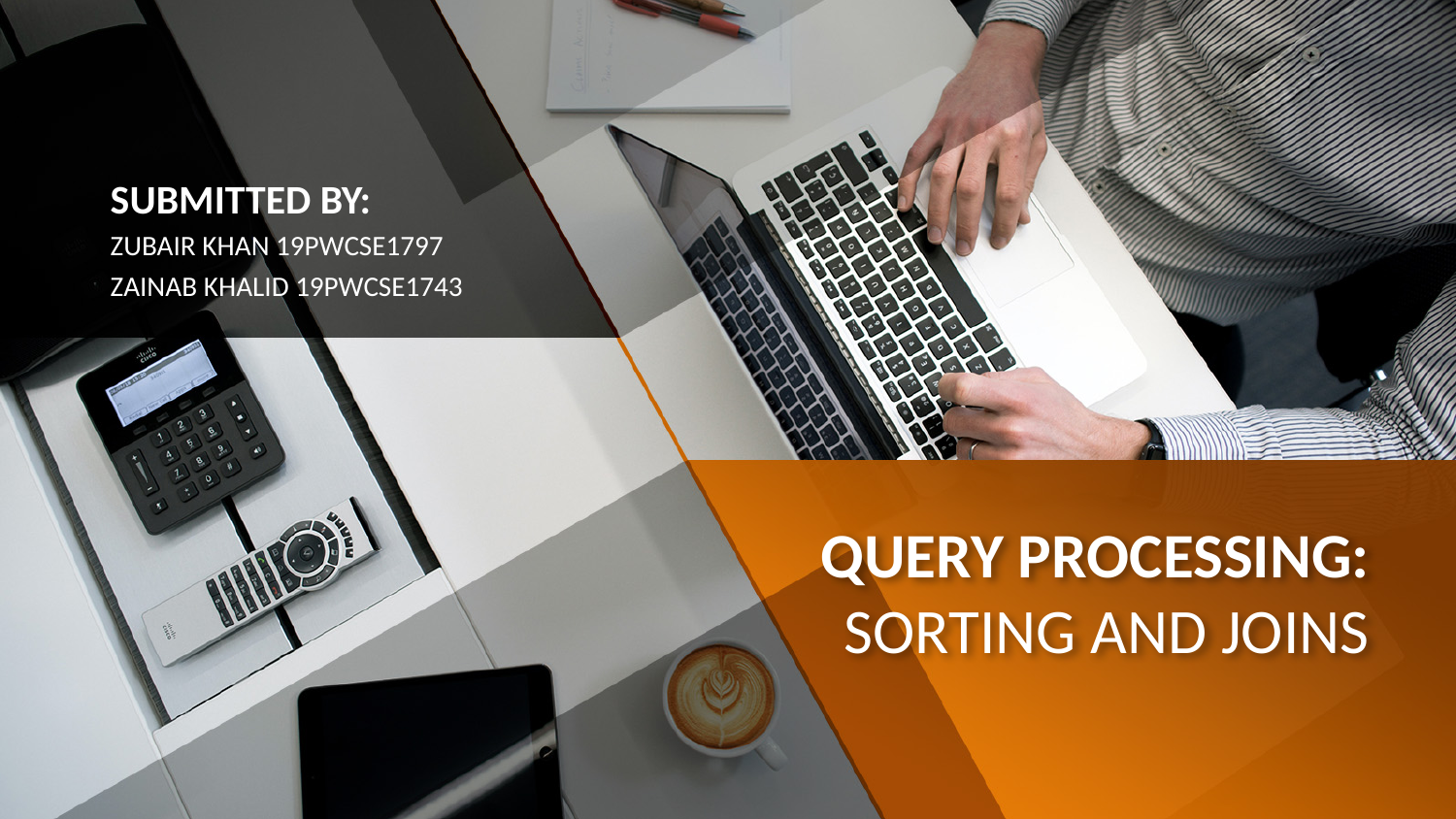

SUBMITTED BY:
ZUBAIR KHAN 19PWCSE1797
ZAINAB KHALID 19PWCSE1743
# QUERY PROCESSING: SORTING AND JOINS